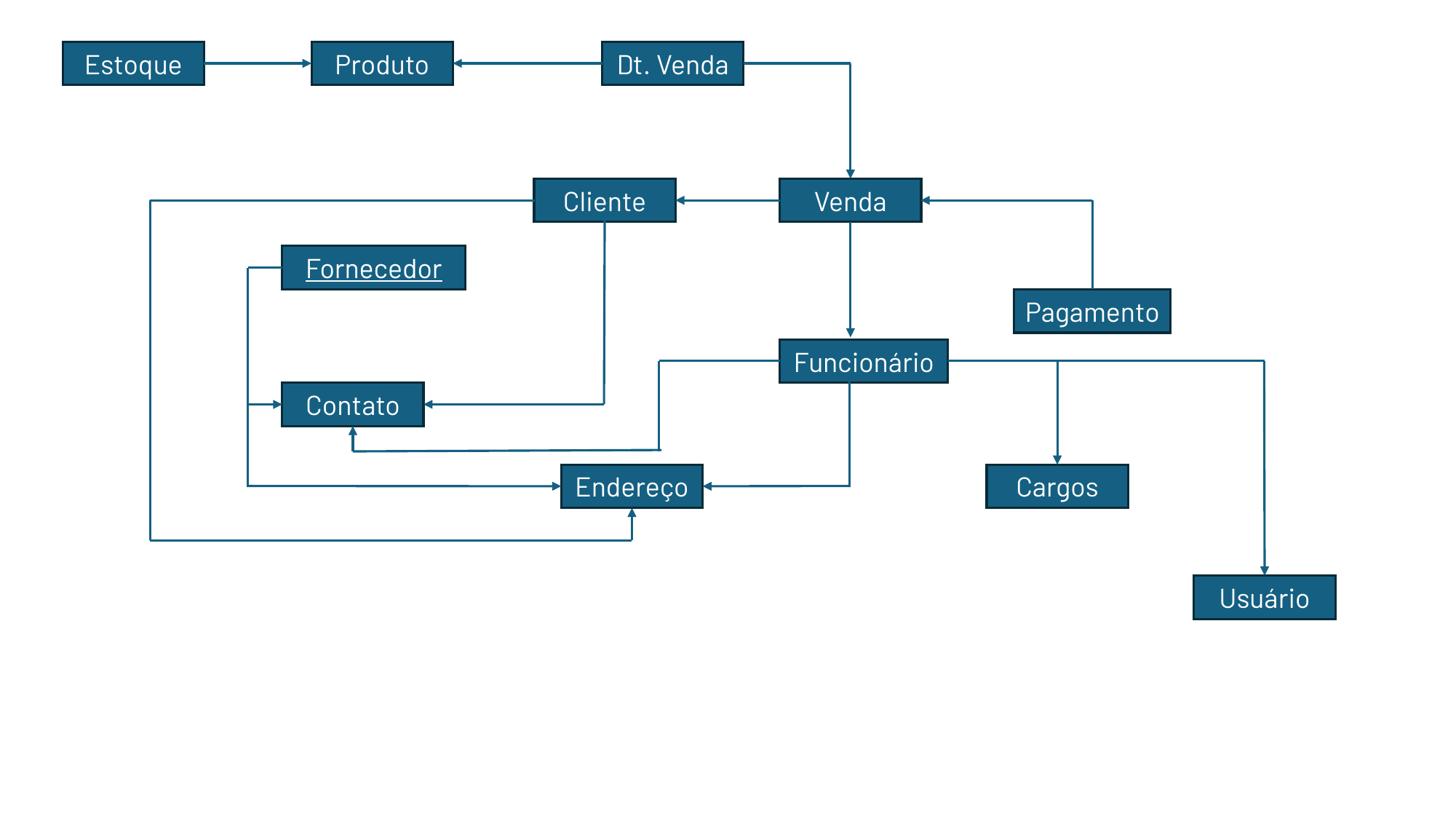

Dt. Venda
Produto
Estoque
Venda
Cliente
Fornecedor
Pagamento
Funcionário
Contato
Endereço
Cargos
Usuário